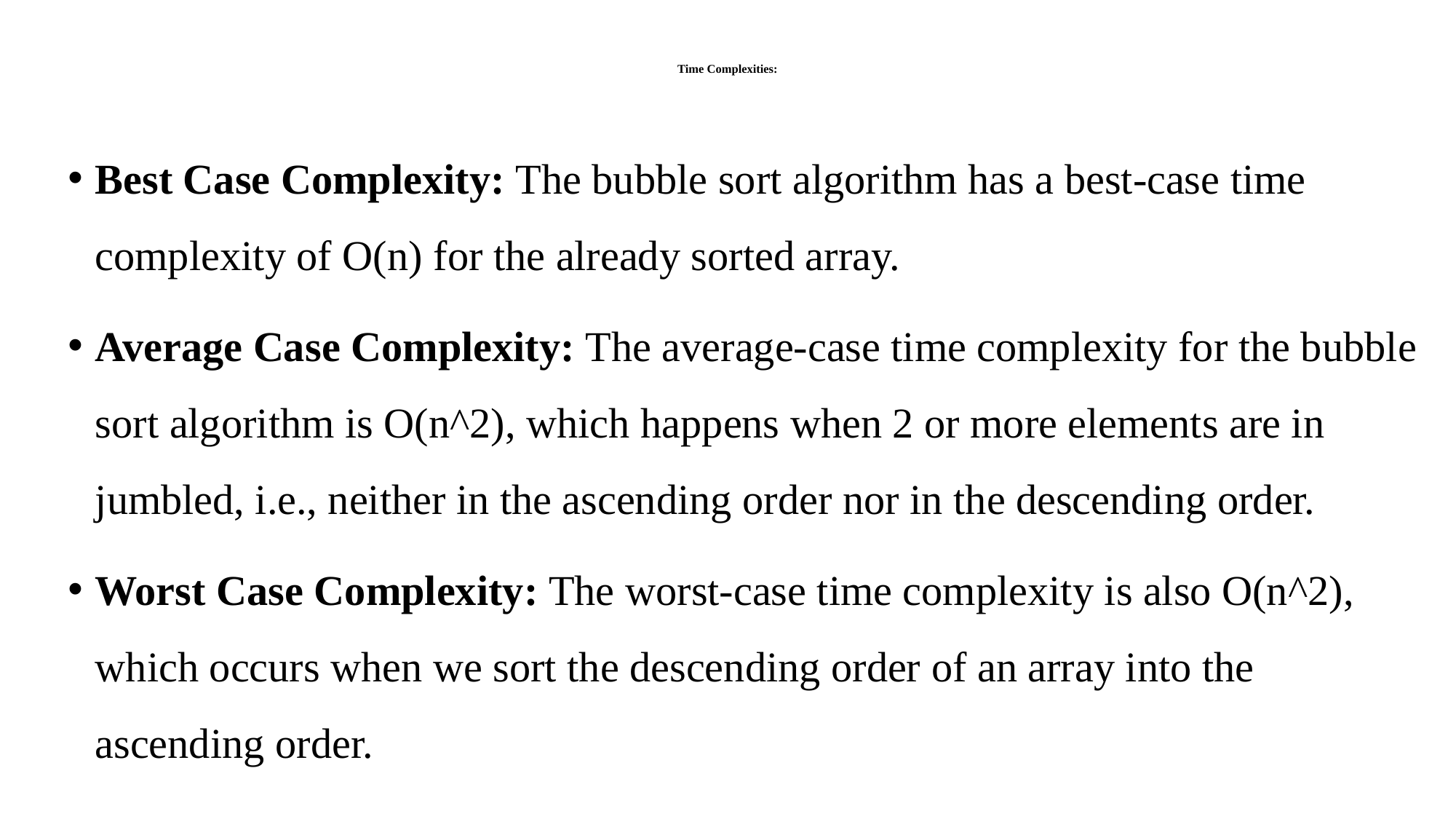

# Time Complexities:
Best Case Complexity: The bubble sort algorithm has a best-case time complexity of O(n) for the already sorted array.
Average Case Complexity: The average-case time complexity for the bubble sort algorithm is O(n^2), which happens when 2 or more elements are in jumbled, i.e., neither in the ascending order nor in the descending order.
Worst Case Complexity: The worst-case time complexity is also O(n^2), which occurs when we sort the descending order of an array into the ascending order.